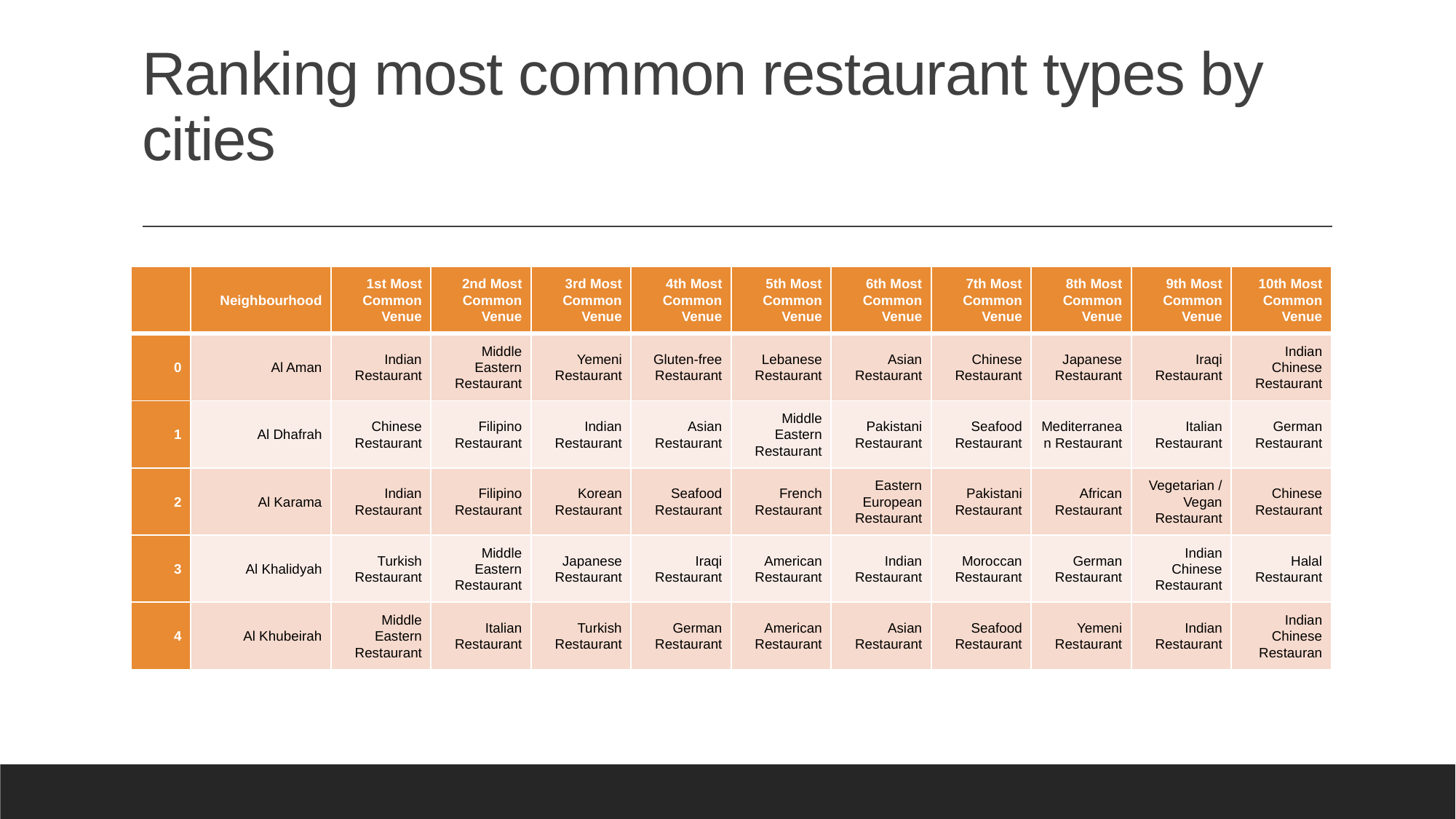

# Ranking most common restaurant types by cities
|  | Neighbourhood | 1st Most Common Venue | 2nd Most Common Venue | 3rd Most Common Venue | 4th Most Common Venue | 5th Most Common Venue | 6th Most Common Venue | 7th Most Common Venue | 8th Most Common Venue | 9th Most Common Venue | 10th Most Common Venue |
| --- | --- | --- | --- | --- | --- | --- | --- | --- | --- | --- | --- |
| 0 | Al Aman | Indian Restaurant | Middle Eastern Restaurant | Yemeni Restaurant | Gluten-free Restaurant | Lebanese Restaurant | Asian Restaurant | Chinese Restaurant | Japanese Restaurant | Iraqi Restaurant | Indian Chinese Restaurant |
| 1 | Al Dhafrah | Chinese Restaurant | Filipino Restaurant | Indian Restaurant | Asian Restaurant | Middle Eastern Restaurant | Pakistani Restaurant | Seafood Restaurant | Mediterranean Restaurant | Italian Restaurant | German Restaurant |
| 2 | Al Karama | Indian Restaurant | Filipino Restaurant | Korean Restaurant | Seafood Restaurant | French Restaurant | Eastern European Restaurant | Pakistani Restaurant | African Restaurant | Vegetarian / Vegan Restaurant | Chinese Restaurant |
| 3 | Al Khalidyah | Turkish Restaurant | Middle Eastern Restaurant | Japanese Restaurant | Iraqi Restaurant | American Restaurant | Indian Restaurant | Moroccan Restaurant | German Restaurant | Indian Chinese Restaurant | Halal Restaurant |
| 4 | Al Khubeirah | Middle Eastern Restaurant | Italian Restaurant | Turkish Restaurant | German Restaurant | American Restaurant | Asian Restaurant | Seafood Restaurant | Yemeni Restaurant | Indian Restaurant | Indian Chinese Restauran |